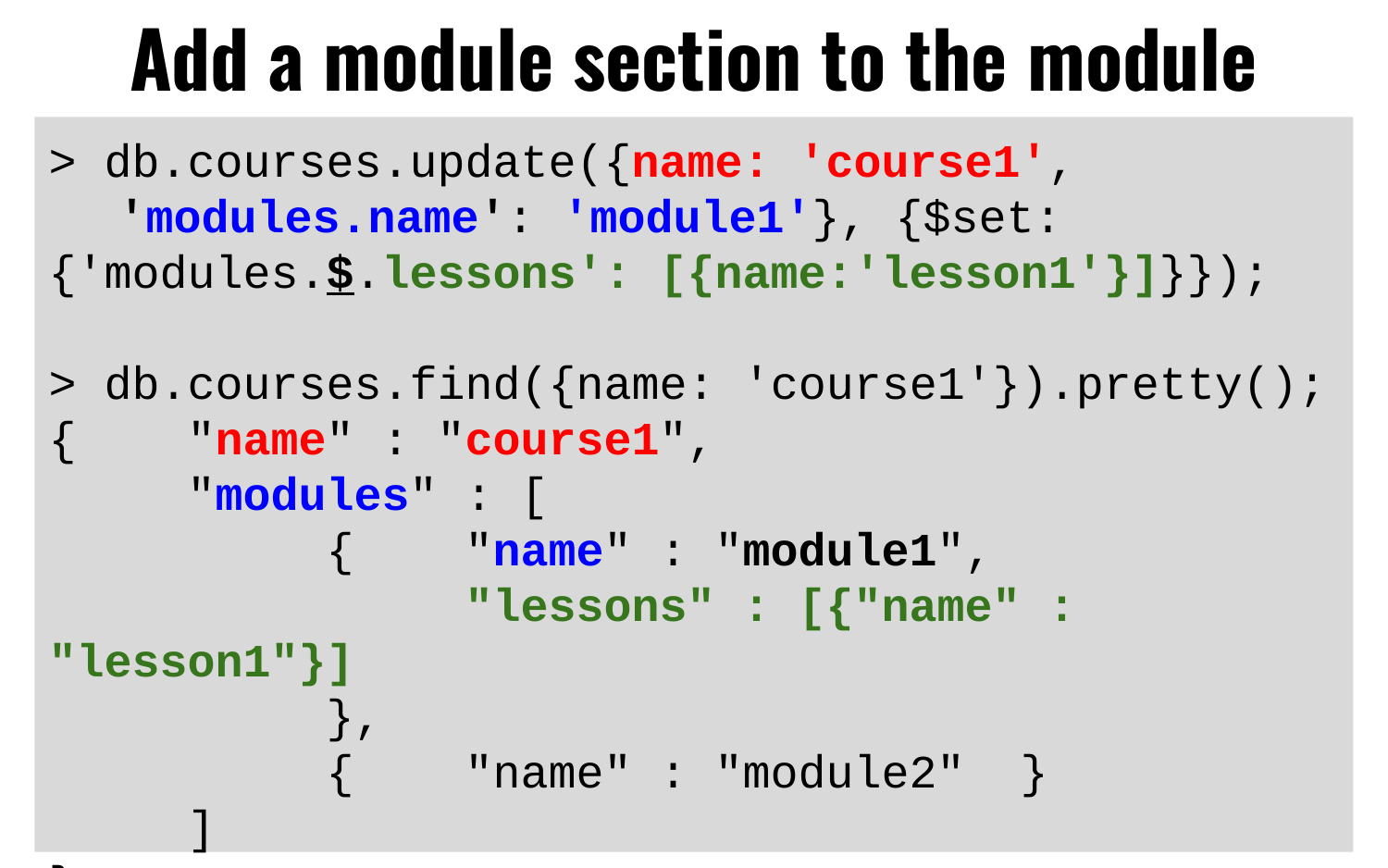

# Add a module section to the module
> db.courses.update({name: 'course1',
'modules.name': 'module1'}, {$set:
{'modules.$.lessons': [{name:'lesson1'}]}});

> db.courses.find({name: 'course1'}).pretty();
{	"name" : "course1",
	"modules" : [
		{	"name" : "module1",
			"lessons" : [{"name" : "lesson1"}]
		},
		{	"name" : "module2"	}
	]
}